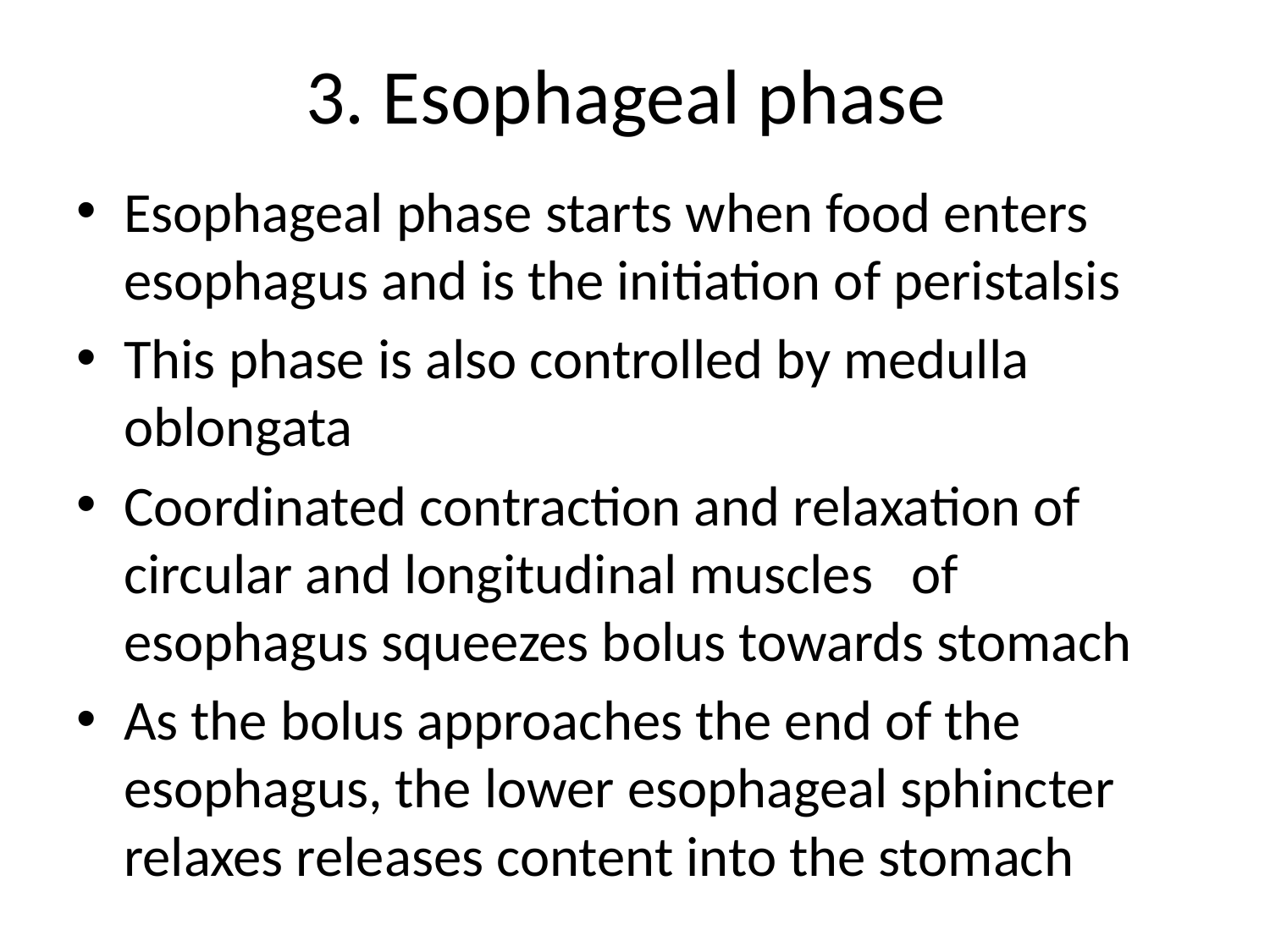

# 3. Esophageal phase
Esophageal phase starts when food enters esophagus and is the initiation of peristalsis
This phase is also controlled by medulla oblongata
Coordinated contraction and relaxation of circular and longitudinal muscles   of esophagus squeezes bolus towards stomach
As the bolus approaches the end of the esophagus, the lower esophageal sphincter relaxes releases content into the stomach